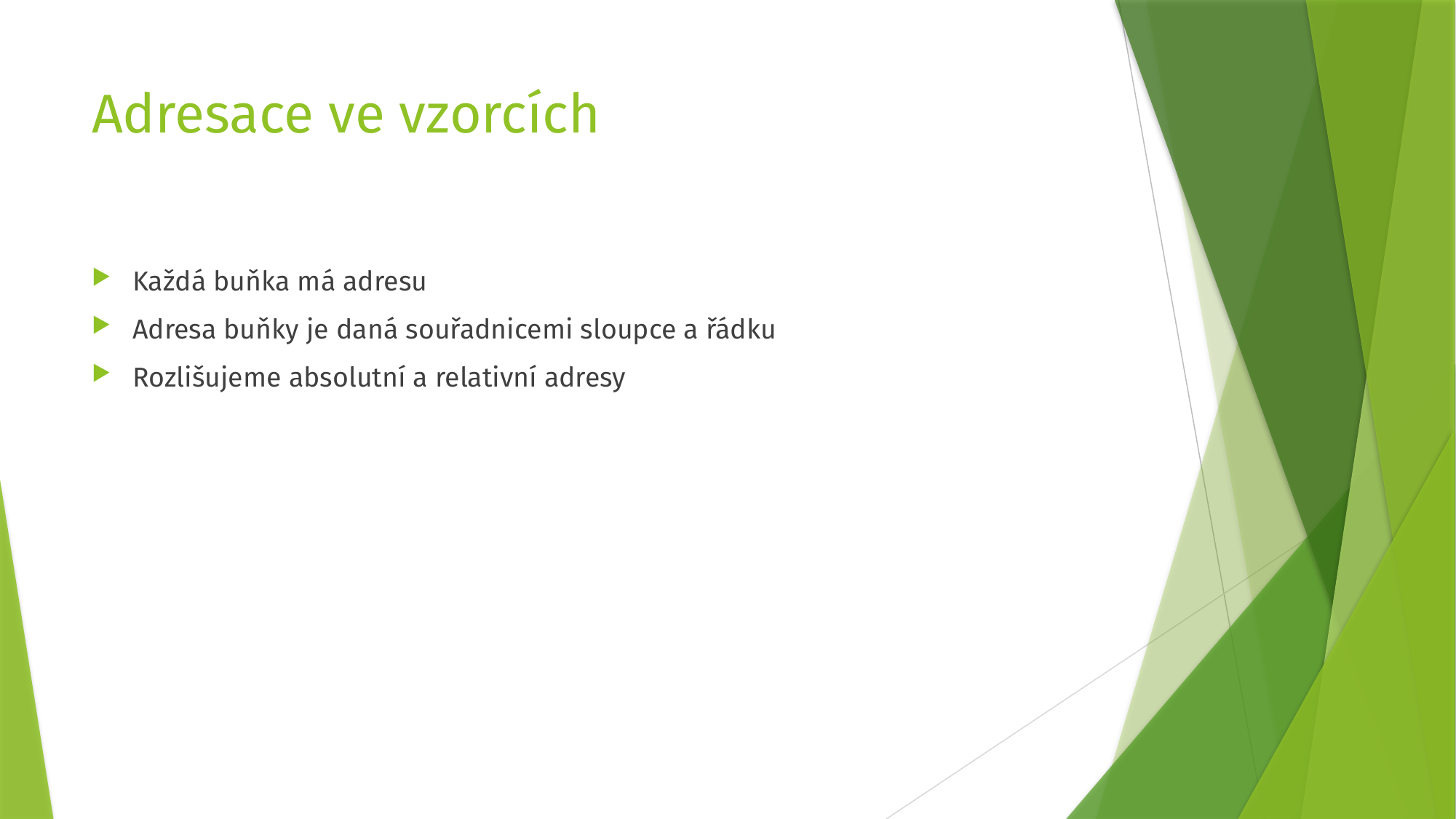

# Adresace ve vzorcích
Každá buňka má adresu
Adresa buňky je daná souřadnicemi sloupce a řádku
Rozlišujeme absolutní a relativní adresy